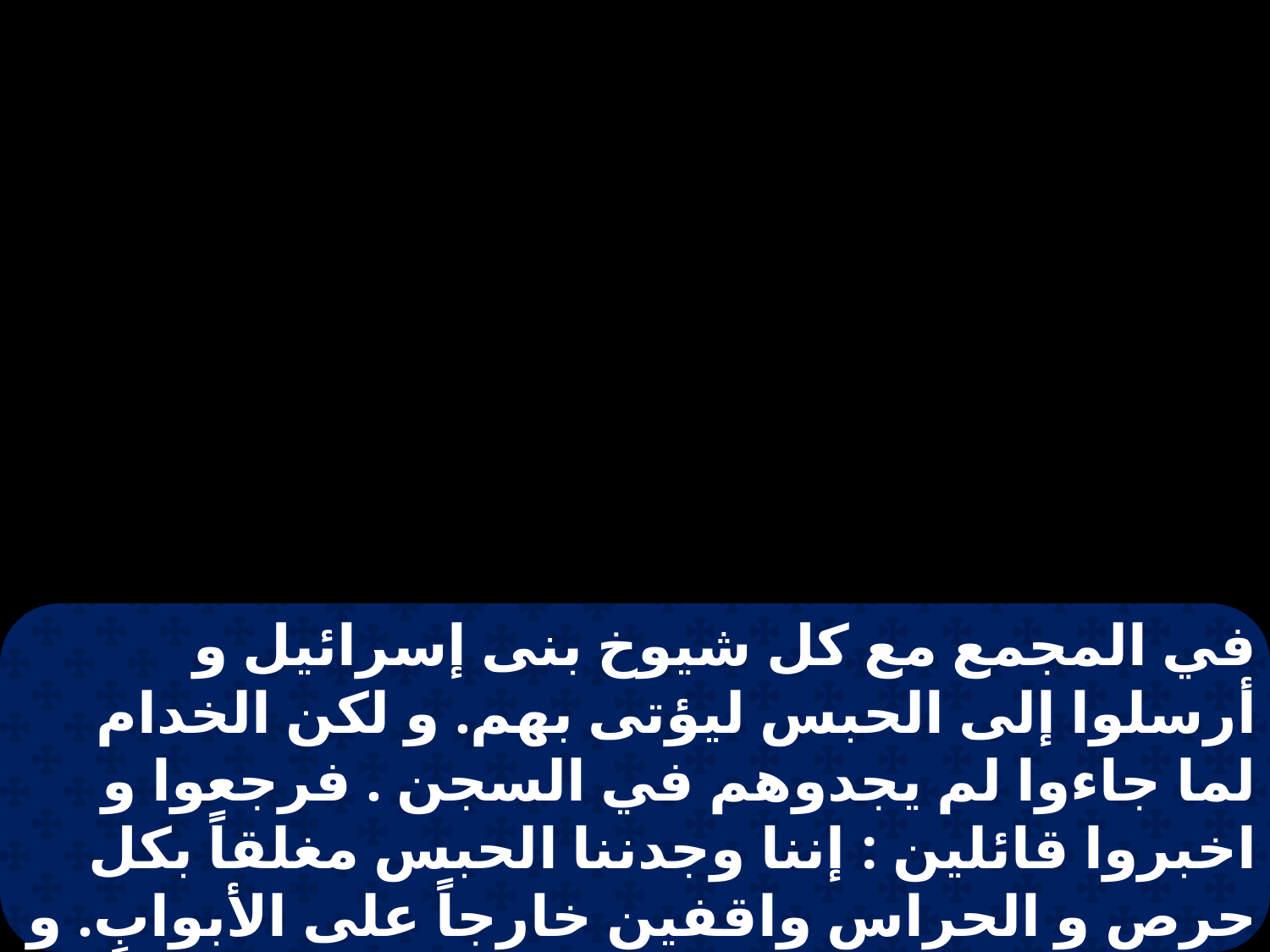

في المجمع مع كل شيوخ بنى إسرائيل و أرسلوا إلى الحبس ليؤتى بهم. و لكن الخدام لما جاءوا لم يجدوهم في السجن . فرجعوا و اخبروا قائلين : إننا وجدننا الحبس مغلقاً بكل حرص و الحراس واقفين خارجاً على الأبوابِ. و لما فتحنا لم نجد